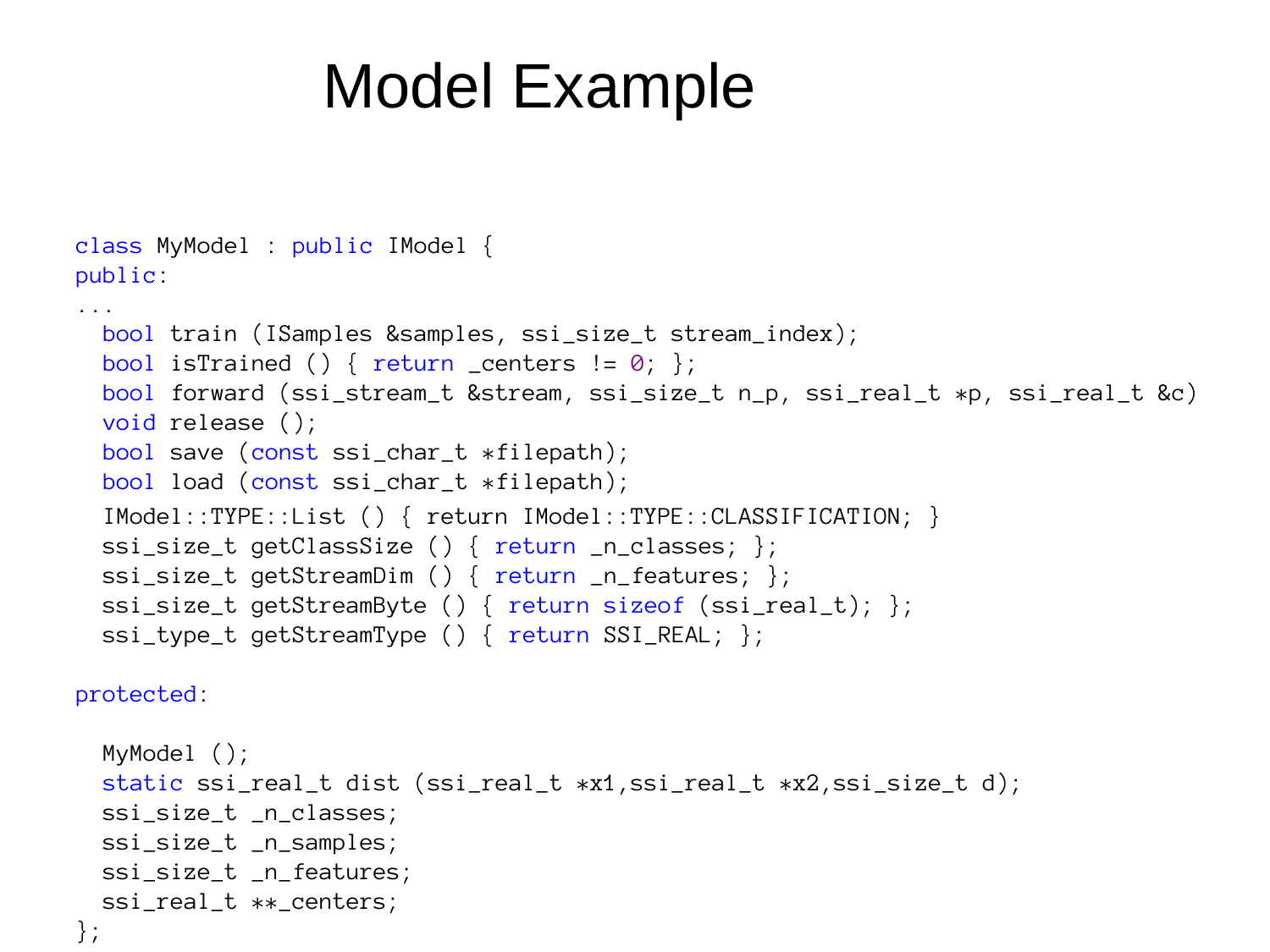

# Model Example
class MyModel : public IModel {
public:
...
  bool train (ISamples &samples, ssi_size_t stream_index);
  bool isTrained () { return _centers != 0; };
  bool forward (ssi_stream_t &stream, ssi_size_t n_p, ssi_real_t *p, ssi_real_t &c)
  void release ();
  bool save (const ssi_char_t *filepath);
  bool load (const ssi_char_t *filepath);
  IModel::TYPE::List () { return IModel::TYPE::CLASSIFICATION; }
  ssi_size_t getClassSize () { return _n_classes; };
  ssi_size_t getStreamDim () { return _n_features; };
  ssi_size_t getStreamByte () { return sizeof (ssi_real_t); };
  ssi_type_t getStreamType () { return SSI_REAL; };
protected:
  MyModel ();
  static ssi_real_t dist (ssi_real_t *x1,ssi_real_t *x2,ssi_size_t d);
  ssi_size_t _n_classes;
  ssi_size_t _n_samples;
  ssi_size_t _n_features;
  ssi_real_t **_centers;
};